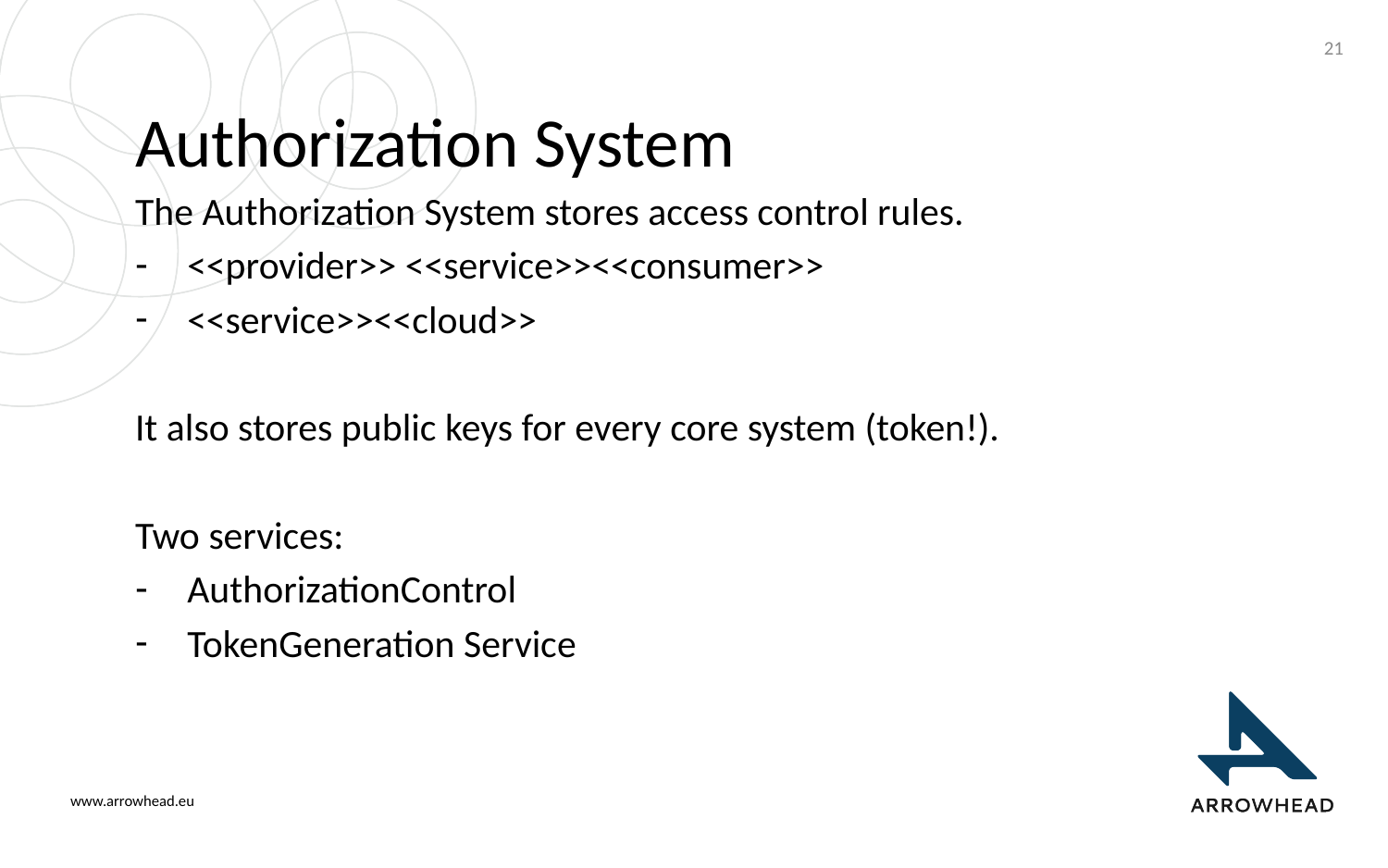

21
# Authorization System
The Authorization System stores access control rules.
<<provider>> <<service>><<consumer>>
<<service>><<cloud>>

It also stores public keys for every core system (token!).

Two services:
AuthorizationControl
TokenGeneration Service